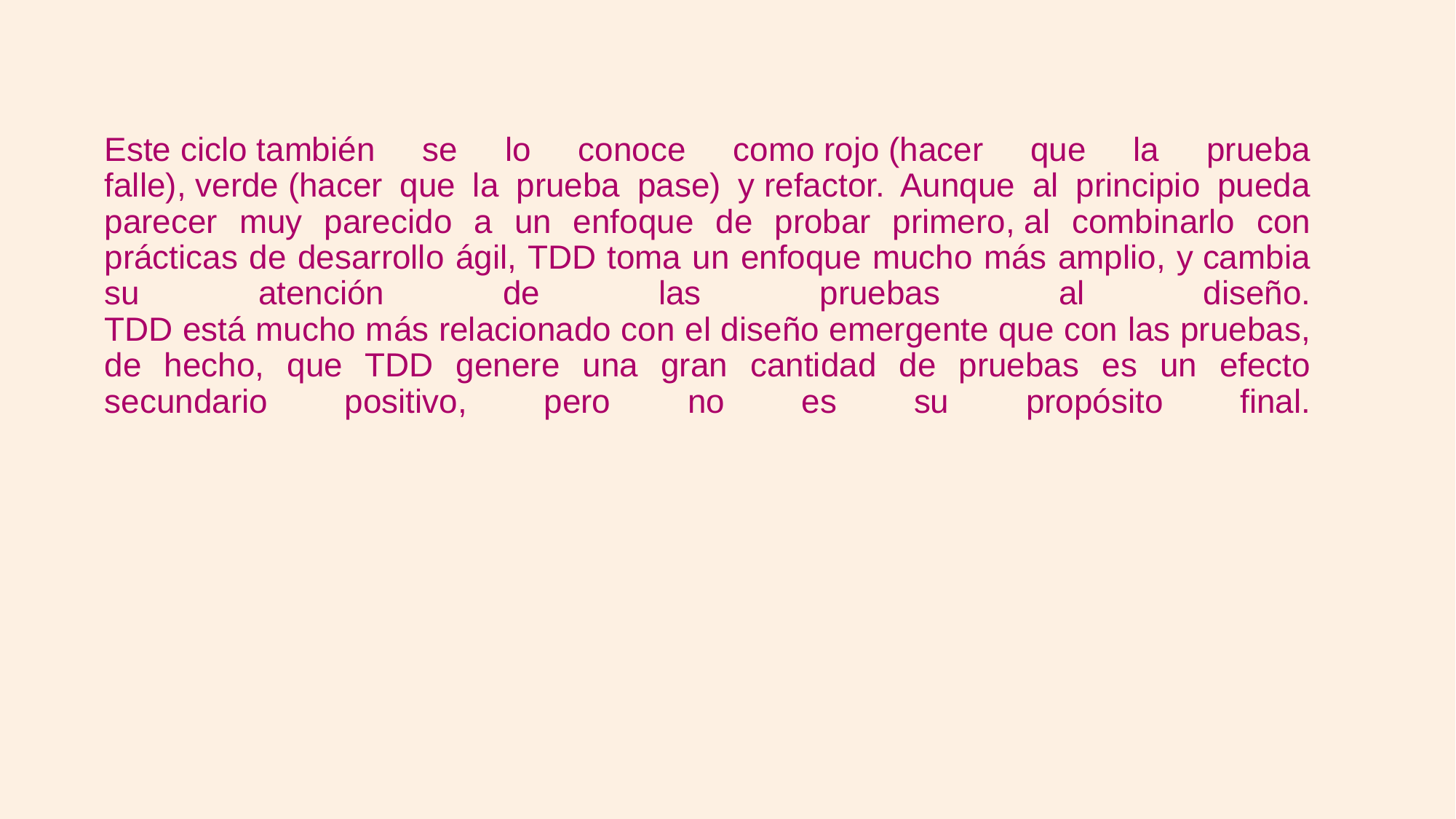

# Este ciclo también se lo conoce como rojo (hacer que la prueba falle), verde (hacer que la prueba pase) y refactor. Aunque al principio pueda parecer muy parecido a un enfoque de probar primero, al combinarlo con prácticas de desarrollo ágil, TDD toma un enfoque mucho más amplio, y cambia su atención de las pruebas al diseño. TDD está mucho más relacionado con el diseño emergente que con las pruebas, de hecho, que TDD genere una gran cantidad de pruebas es un efecto secundario positivo, pero no es su propósito final.